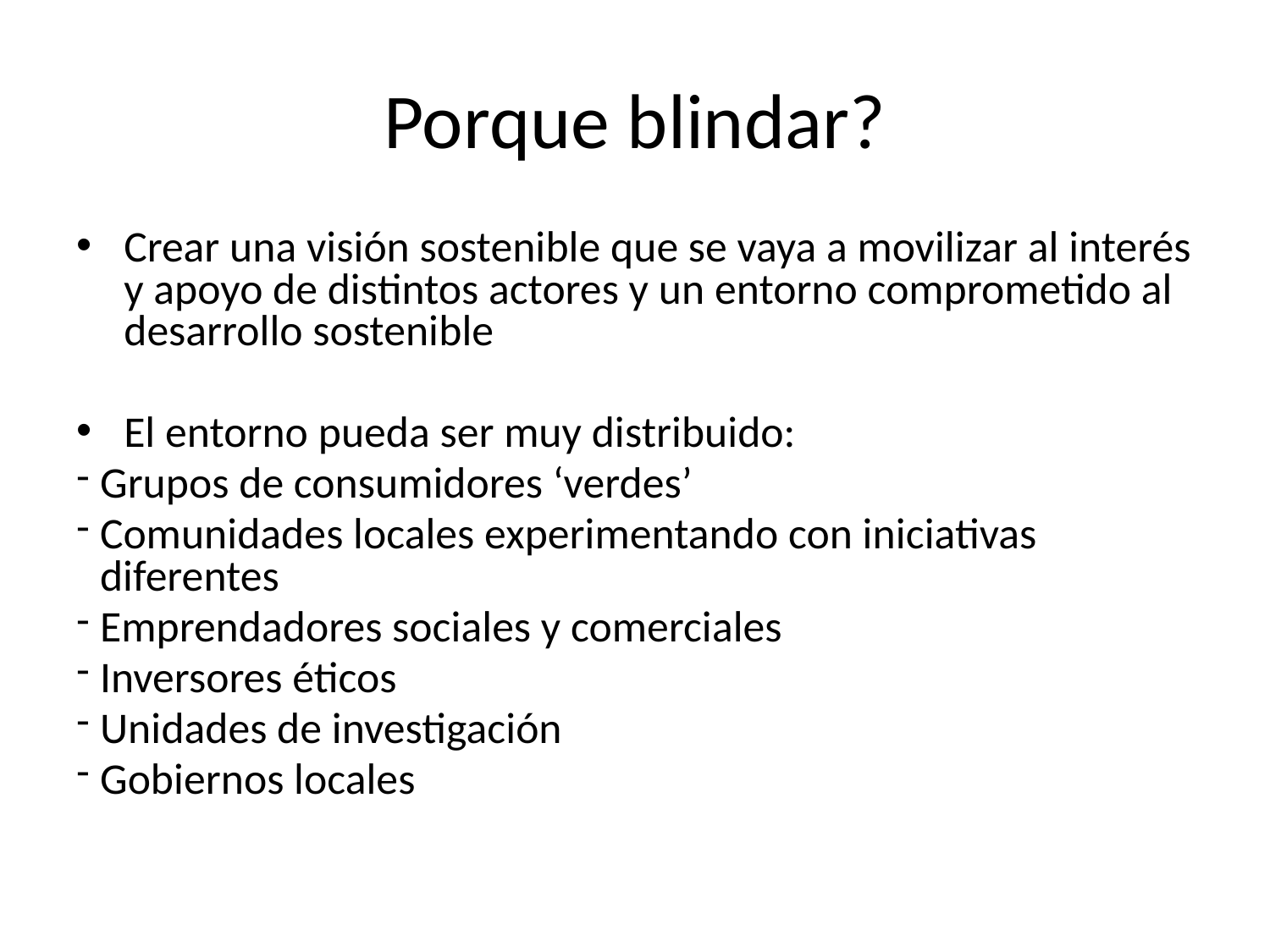

# Porque blindar?
Crear una visión sostenible que se vaya a movilizar al interés y apoyo de distintos actores y un entorno comprometido al desarrollo sostenible

El entorno pueda ser muy distribuido:
Grupos de consumidores ‘verdes’
Comunidades locales experimentando con iniciativas diferentes
Emprendadores sociales y comerciales
Inversores éticos
Unidades de investigación
Gobiernos locales